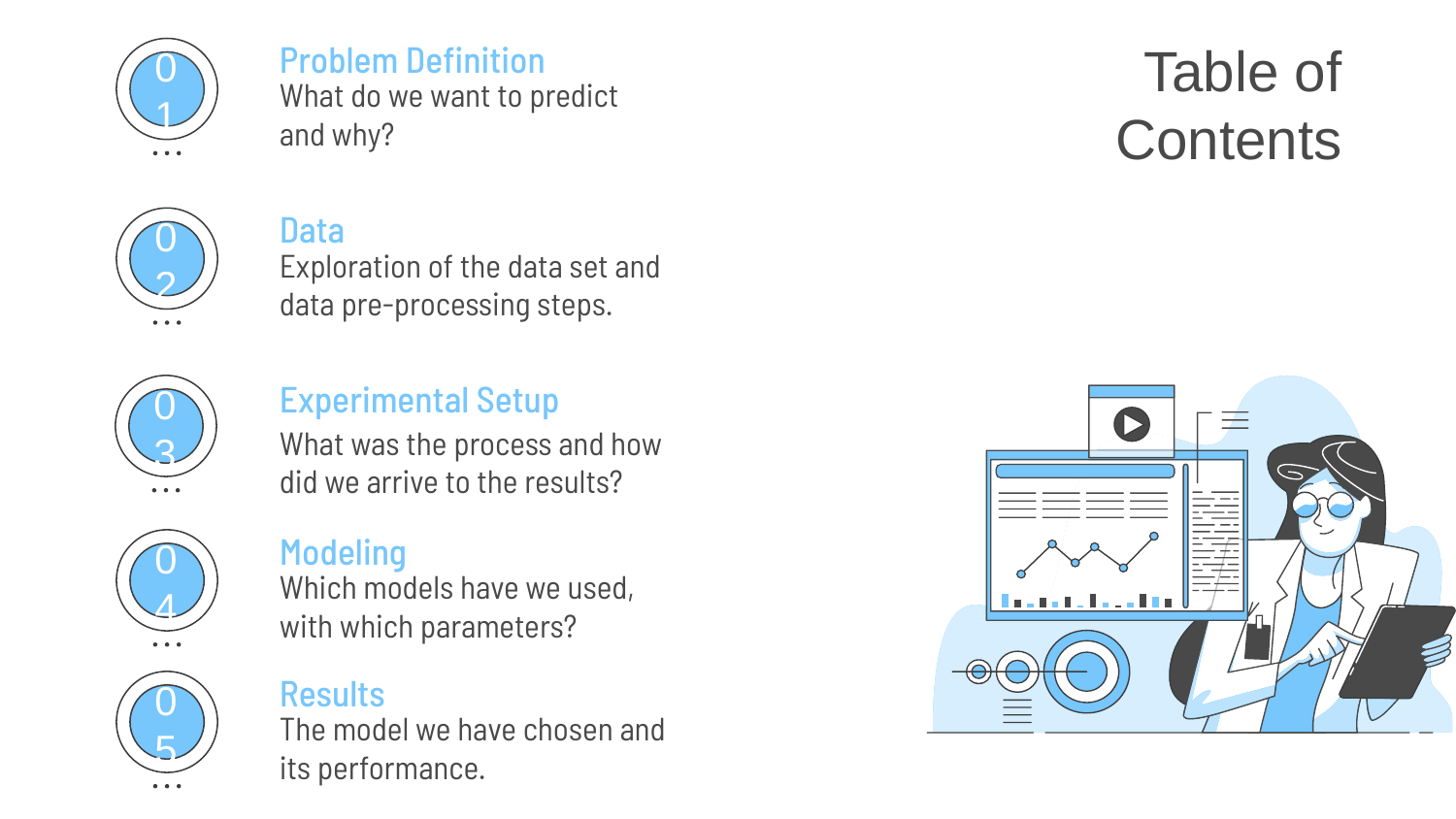

Problem Definition

# Table of Contents
What do we want to predict and why?
01
Data

Exploration of the data set and data pre-processing steps.
02
Experimental Setup

03
What was the process and how did we arrive to the results?
Modeling

Which models have we used, with which parameters?
04
Results

The model we have chosen and its performance.
05